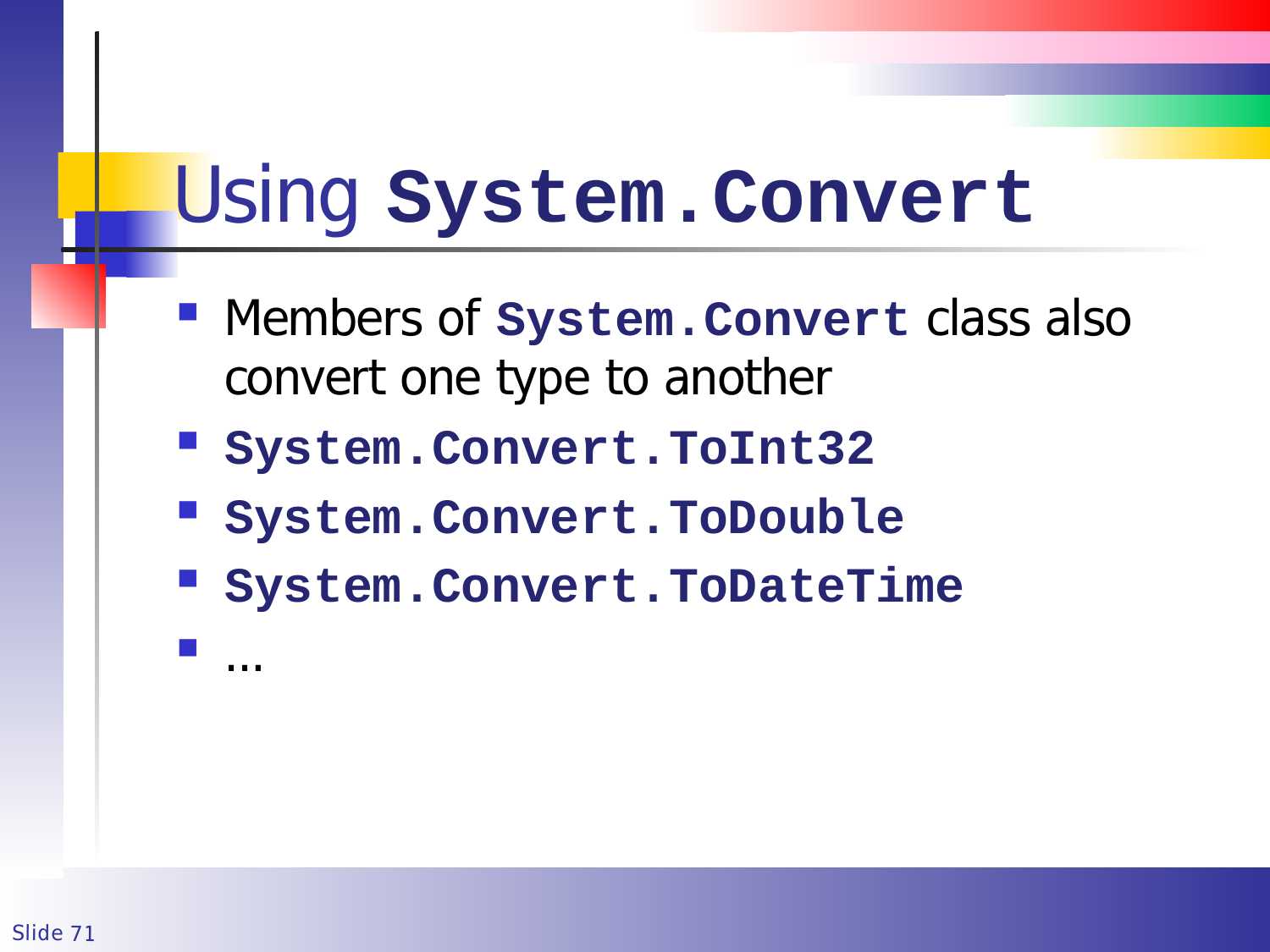

# Using System.Convert
Members of System.Convert class also convert one type to another
System.Convert.ToInt32
System.Convert.ToDouble
System.Convert.ToDateTime
…